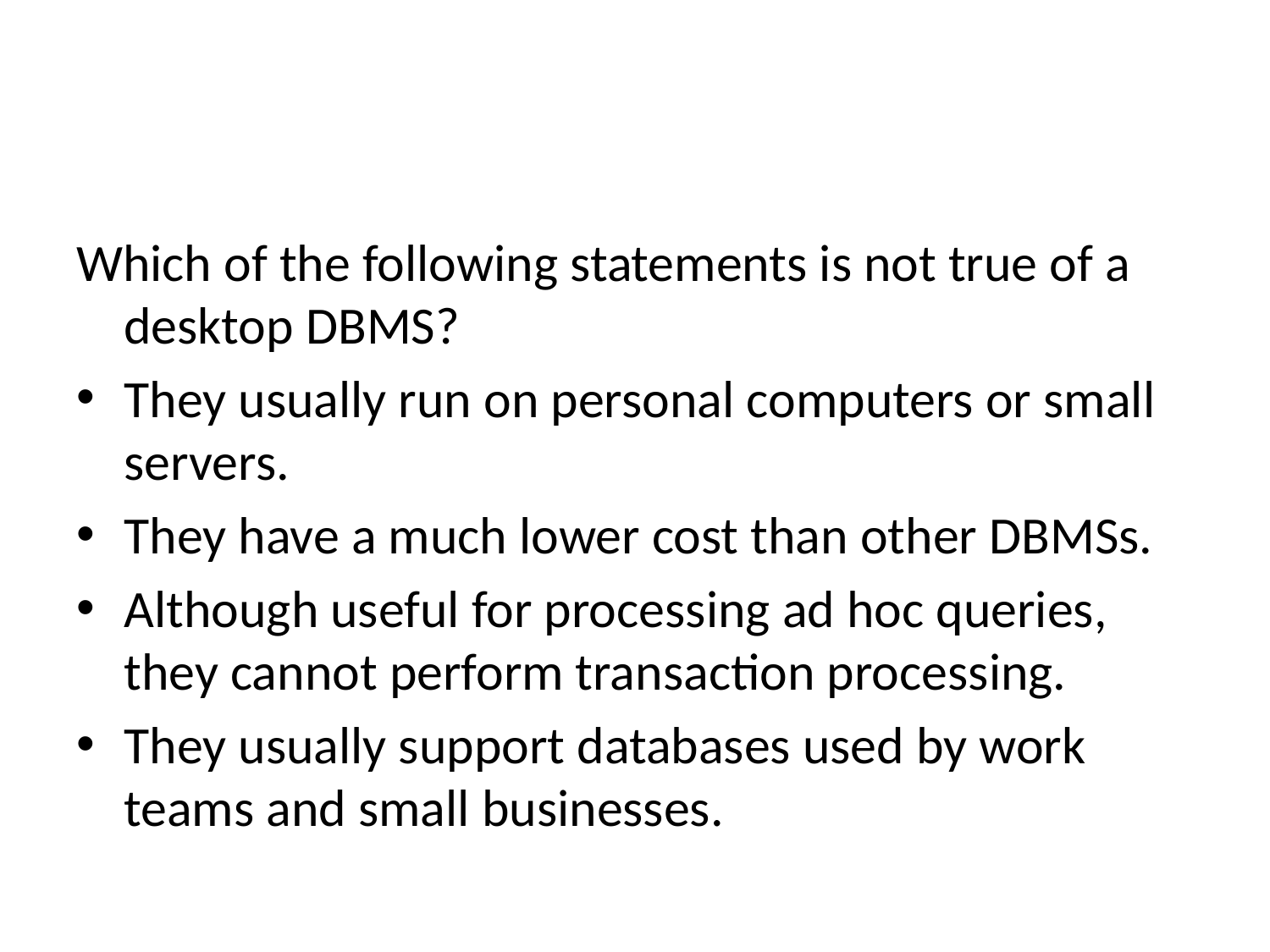

#
Which of the following statements is not true of a desktop DBMS?
They usually run on personal computers or small servers.
They have a much lower cost than other DBMSs.
Although useful for processing ad hoc queries, they cannot perform transaction processing.
They usually support databases used by work teams and small businesses.